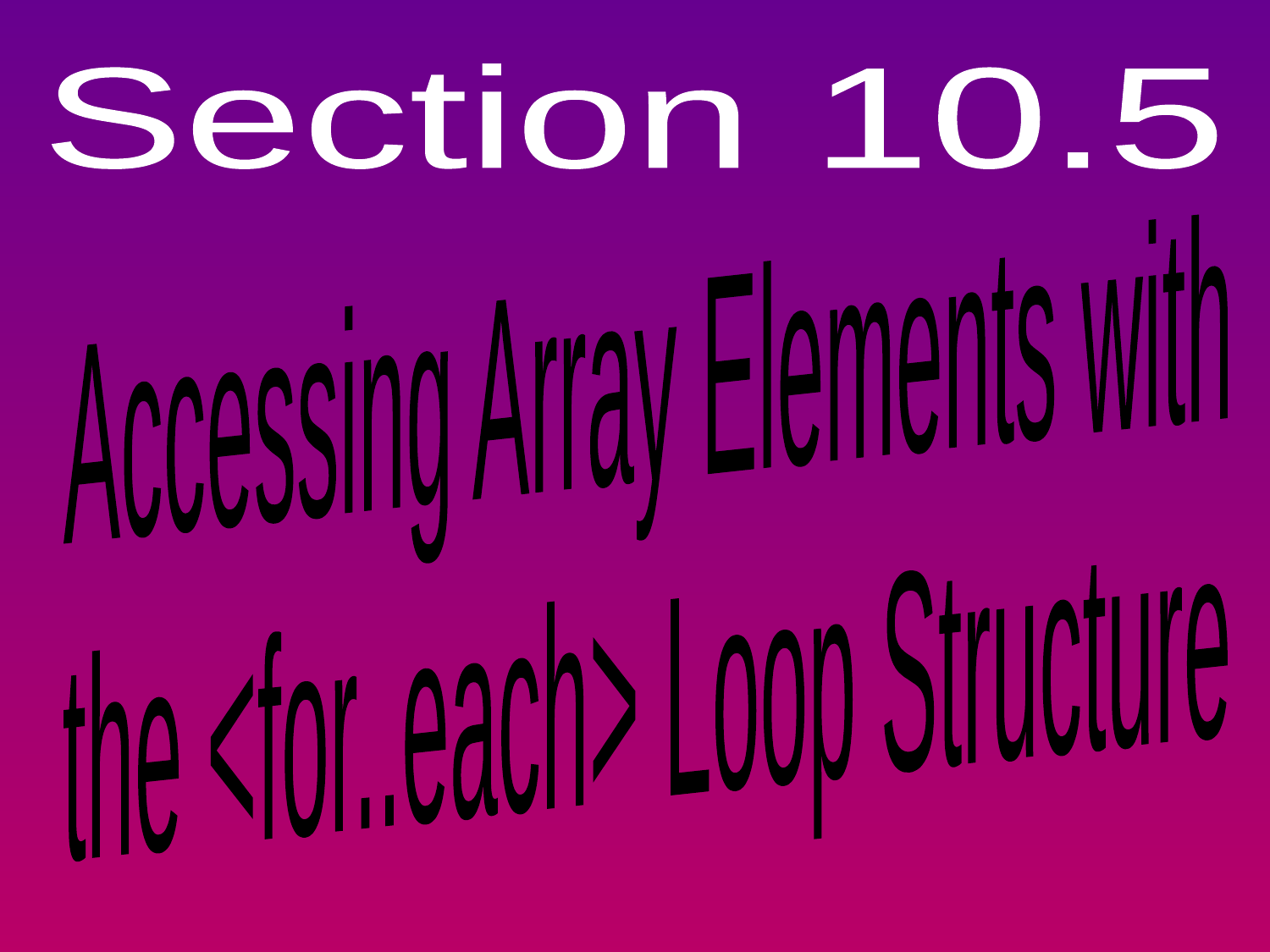

Section 10.5
Accessing Array Elements with
the <for..each> Loop Structure